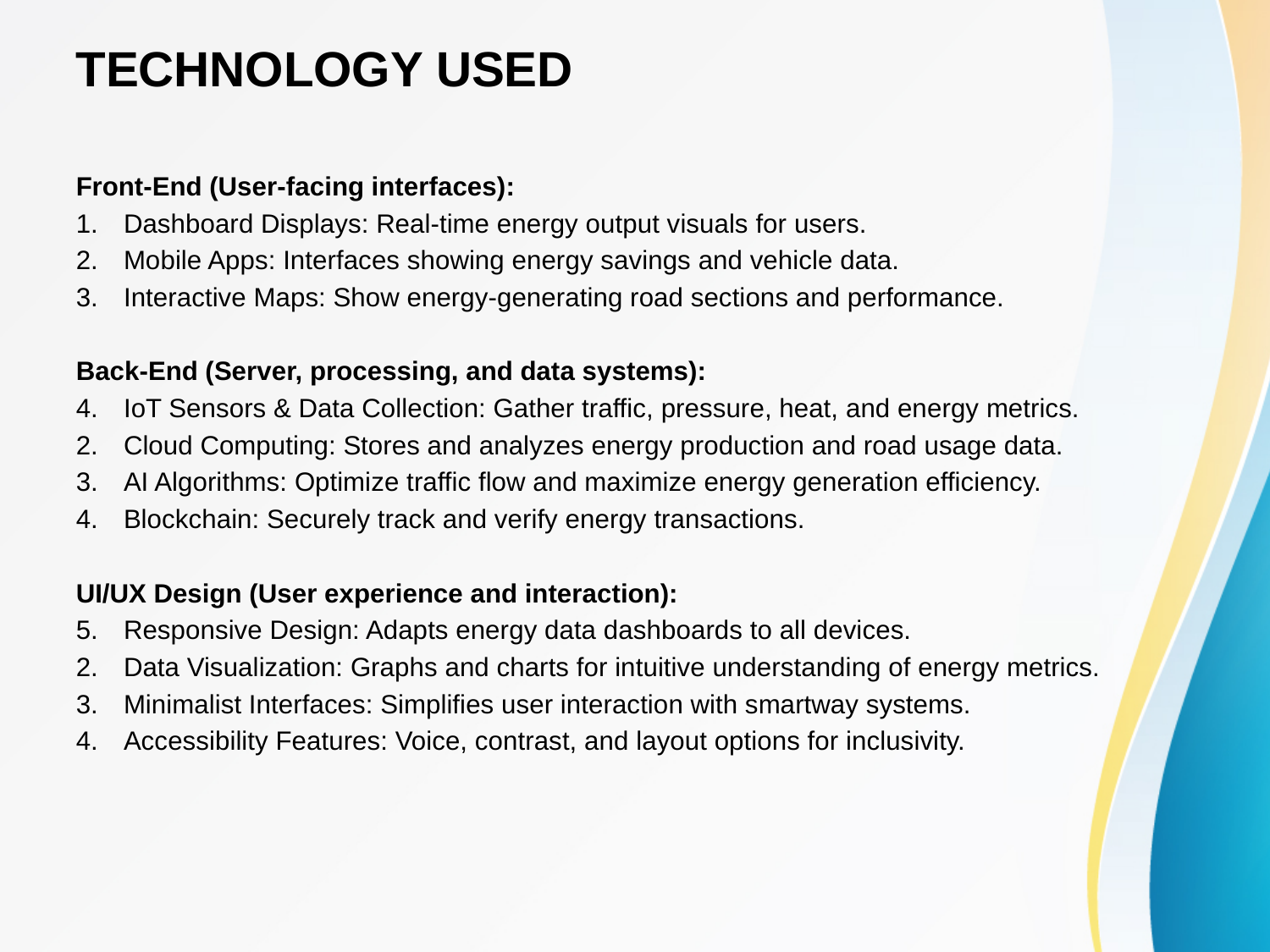

# TECHNOLOGY USED
Front-End (User-facing interfaces):
Dashboard Displays: Real-time energy output visuals for users.
Mobile Apps: Interfaces showing energy savings and vehicle data.
Interactive Maps: Show energy-generating road sections and performance.

Back-End (Server, processing, and data systems):
IoT Sensors & Data Collection: Gather traffic, pressure, heat, and energy metrics.
Cloud Computing: Stores and analyzes energy production and road usage data.
AI Algorithms: Optimize traffic flow and maximize energy generation efficiency.
Blockchain: Securely track and verify energy transactions.

UI/UX Design (User experience and interaction):
Responsive Design: Adapts energy data dashboards to all devices.
Data Visualization: Graphs and charts for intuitive understanding of energy metrics.
Minimalist Interfaces: Simplifies user interaction with smartway systems.
4.	Accessibility Features: Voice, contrast, and layout options for inclusivity.